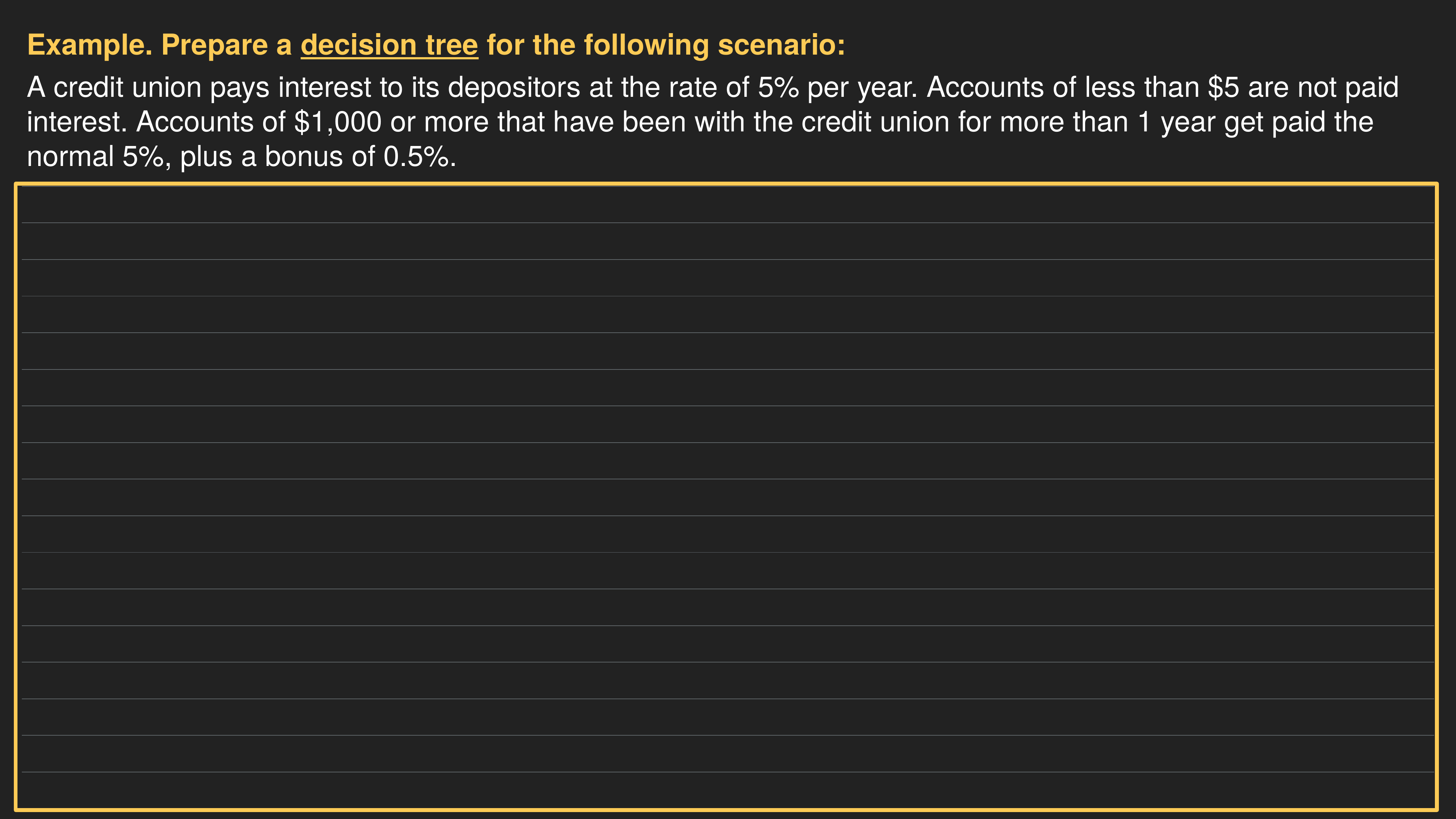

Example. Prepare a decision tree for the following scenario:
A credit union pays interest to its depositors at the rate of 5% per year. Accounts of less than $5 are not paid interest. Accounts of $1,000 or more that have been with the credit union for more than 1 year get paid the normal 5%, plus a bonus of 0.5%.
|  |
| --- |
|  |
|  |
|  |
|  |
|  |
|  |
|  |
|  |
|  |
|  |
|  |
|  |
|  |
|  |
|  |
|  |
|  |